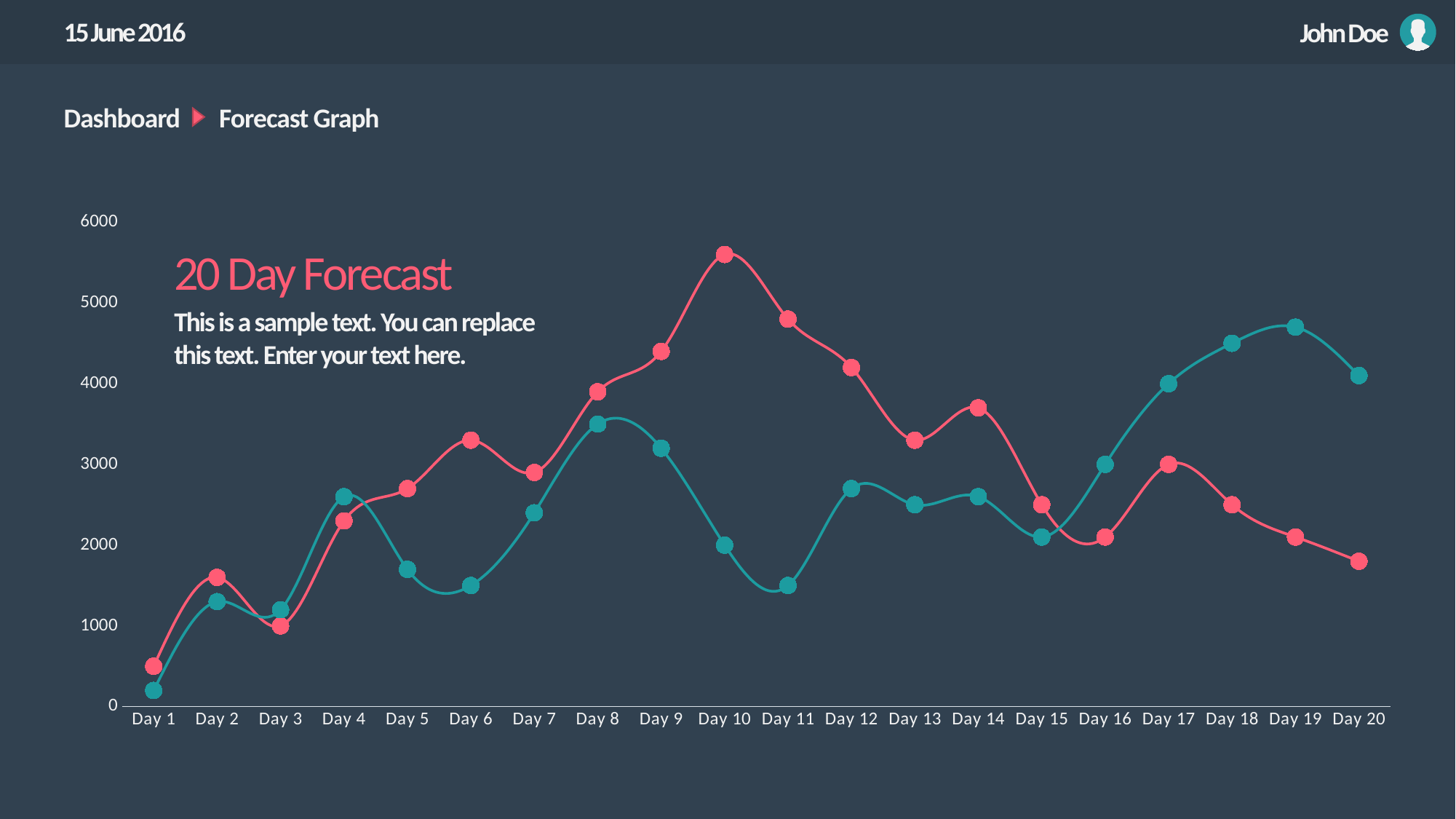

15 June 2016
John Doe

Dashboard
Forecast Graph

### Chart

| Category | Series 1 | Series 2 |
|---|---|---|
| Day 1 | 500.0 | 200.0 |
| Day 2 | 1600.0 | 1300.0 |
| Day 3 | 1000.0 | 1200.0 |
| Day 4 | 2300.0 | 2600.0 |
| Day 5 | 2700.0 | 1700.0 |
| Day 6 | 3300.0 | 1500.0 |
| Day 7 | 2900.0 | 2400.0 |
| Day 8 | 3900.0 | 3500.0 |
| Day 9 | 4400.0 | 3200.0 |
| Day 10 | 5600.0 | 2000.0 |
| Day 11 | 4800.0 | 1500.0 |
| Day 12 | 4200.0 | 2700.0 |
| Day 13 | 3300.0 | 2500.0 |
| Day 14 | 3700.0 | 2600.0 |
| Day 15 | 2500.0 | 2100.0 |
| Day 16 | 2100.0 | 3000.0 |
| Day 17 | 3000.0 | 4000.0 |
| Day 18 | 2500.0 | 4500.0 |
| Day 19 | 2100.0 | 4700.0 |
| Day 20 | 1800.0 | 4100.0 |
20 Day Forecast
This is a sample text. You can replace this text. Enter your text here.